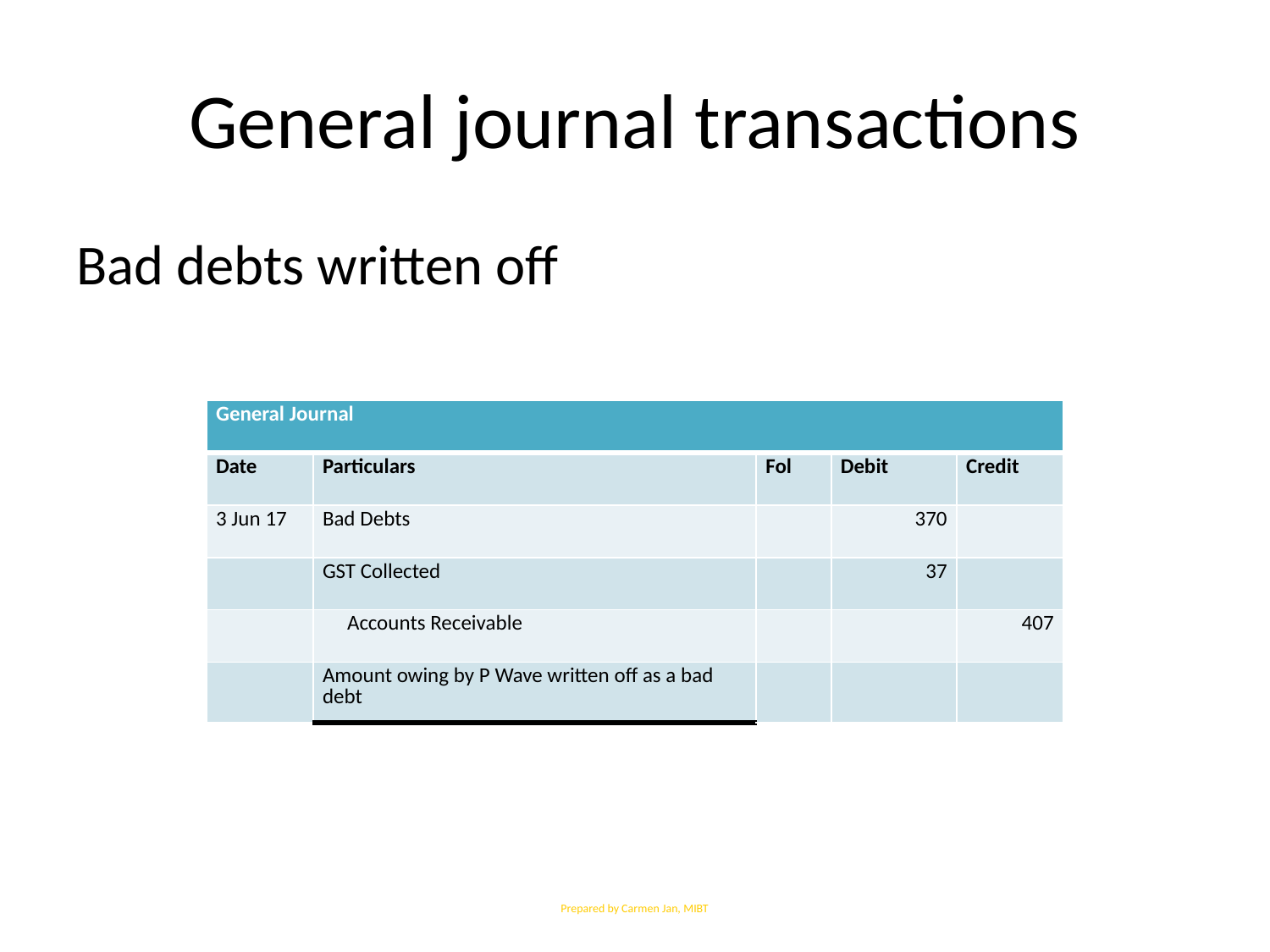

# General journal transactions
Bad debts written off

| General Journal |  |  |  |  |
| --- | --- | --- | --- | --- |
| Date | Particulars | Fol | Debit | Credit |
| 3 Jun 17 | Bad Debts |  | 370 |  |
|  | GST Collected |  | 37 |  |
|  | Accounts Receivable |  |  | 407 |
|  | Amount owing by P Wave written off as a bad debt |  |  |  |
Prepared by Carmen Jan, MIBT